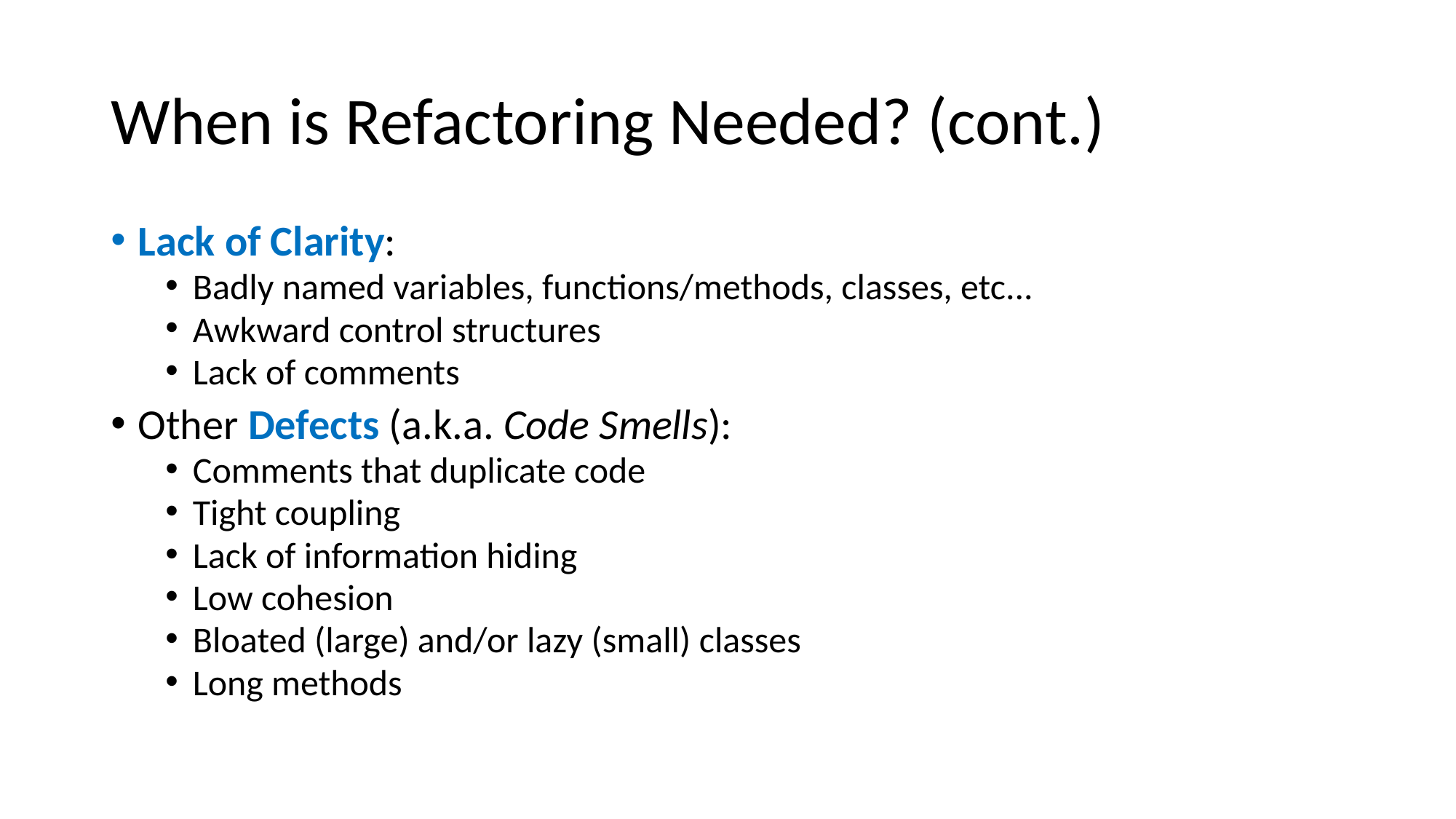

# When is Refactoring Needed? (cont.)
Lack of Clarity:
Badly named variables, functions/methods, classes, etc...
Awkward control structures
Lack of comments
Other Defects (a.k.a. Code Smells):
Comments that duplicate code
Tight coupling
Lack of information hiding
Low cohesion
Bloated (large) and/or lazy (small) classes
Long methods